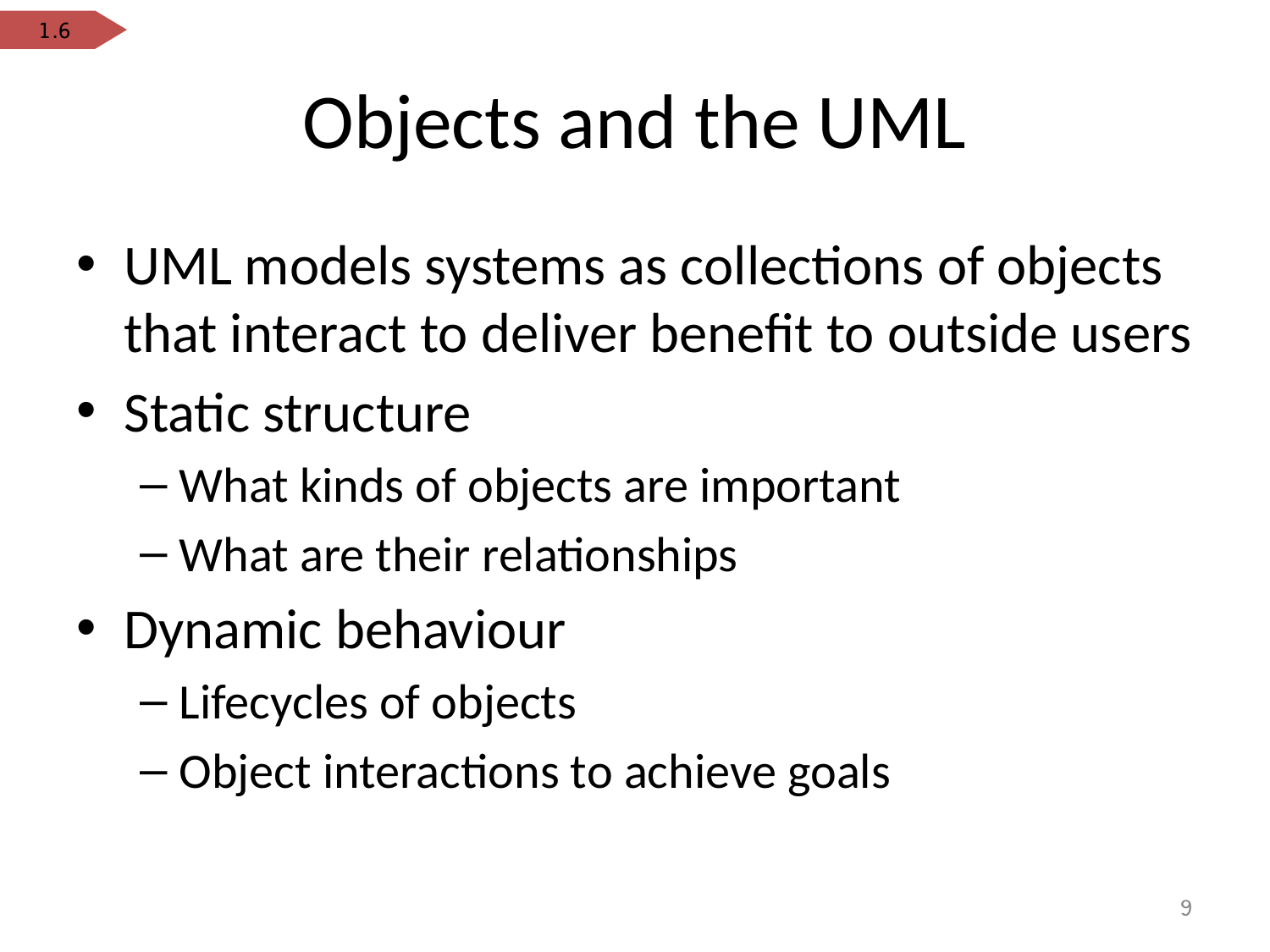

1.6
# Objects and the UML
UML models systems as collections of objects that interact to deliver benefit to outside users
Static structure
What kinds of objects are important
What are their relationships
Dynamic behaviour
Lifecycles of objects
Object interactions to achieve goals
9